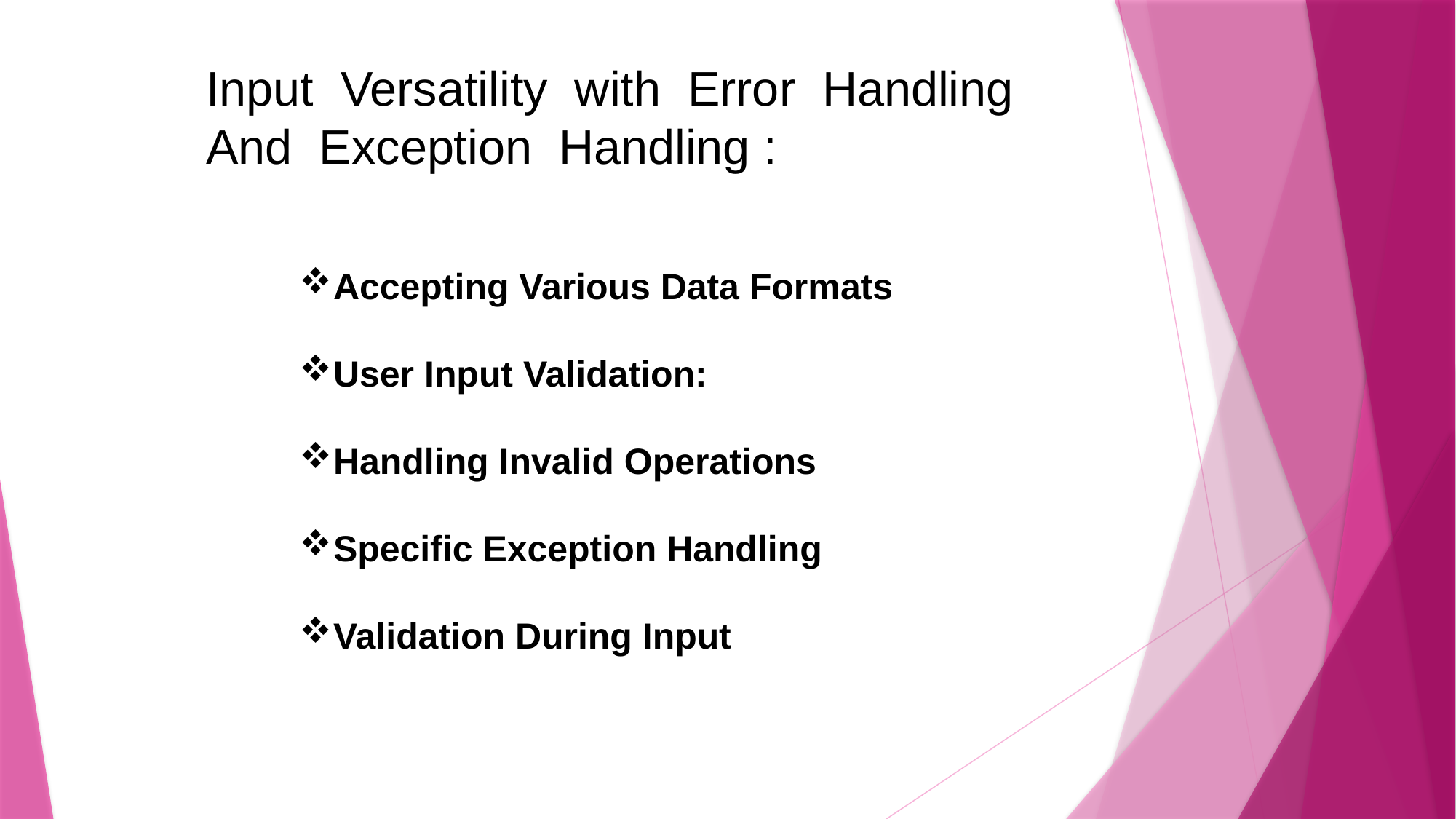

Input  Versatility  with  Error  Handling
And  Exception  Handling :
Accepting Various Data Formats

User Input Validation:

Handling Invalid Operations

Specific Exception Handling

Validation During Input